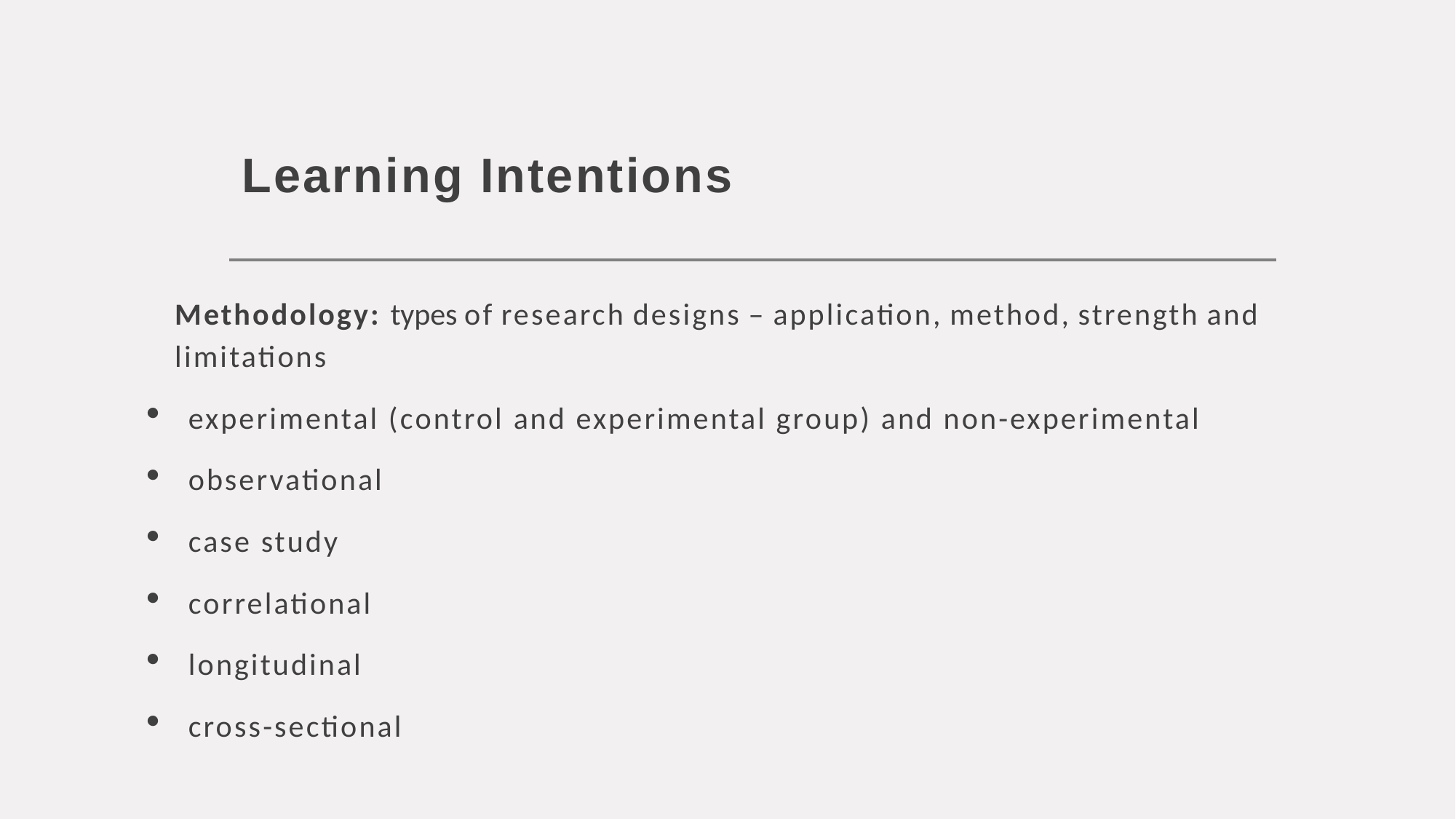

# Learning Intentions
Methodology: types of research designs – application, method, strength and limitations
experimental (control and experimental group) and non-experimental
observational
case study
correlational
longitudinal
cross-sectional